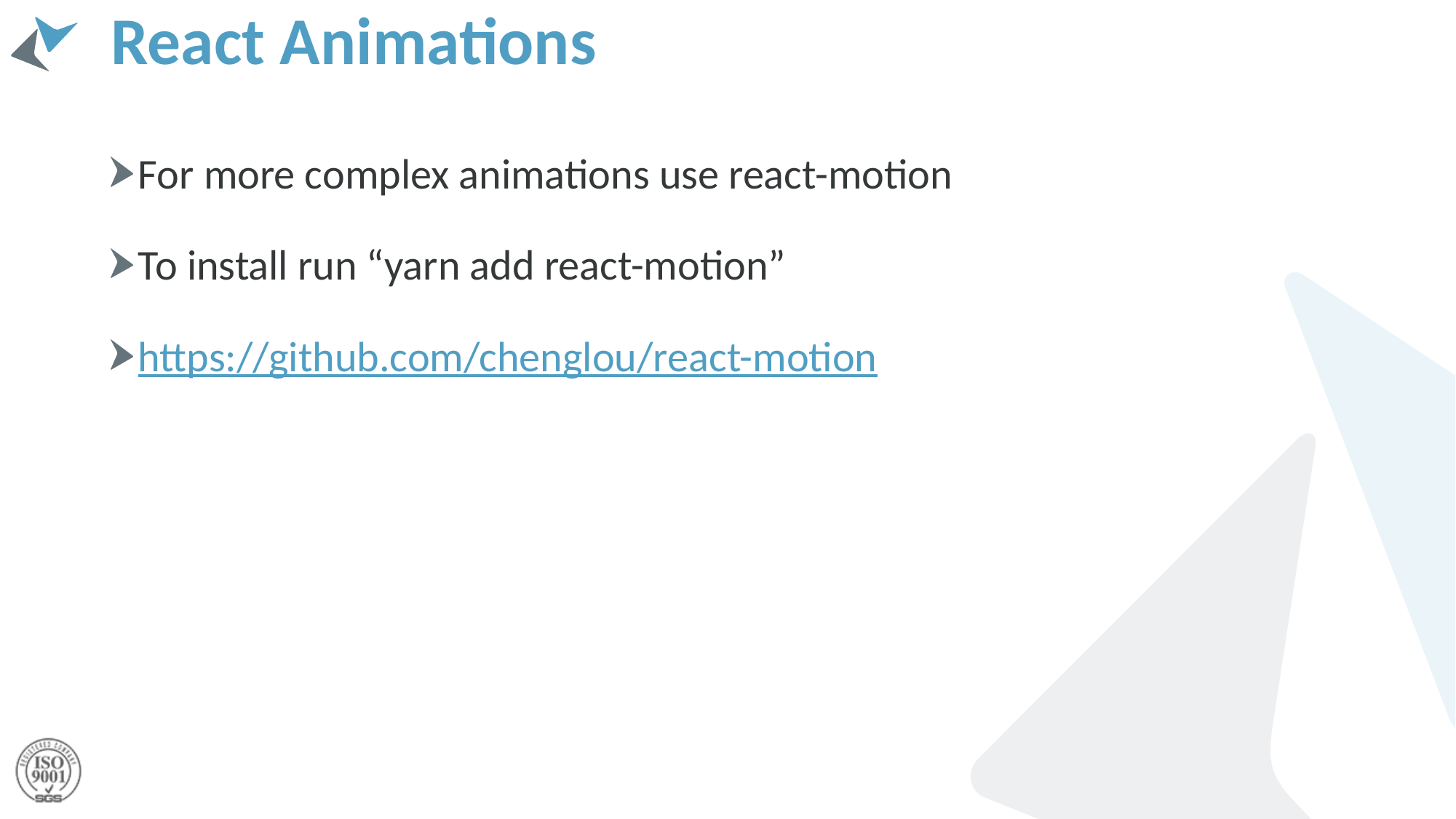

# React Animations
For more complex animations use react-motion
To install run “yarn add react-motion”
https://github.com/chenglou/react-motion